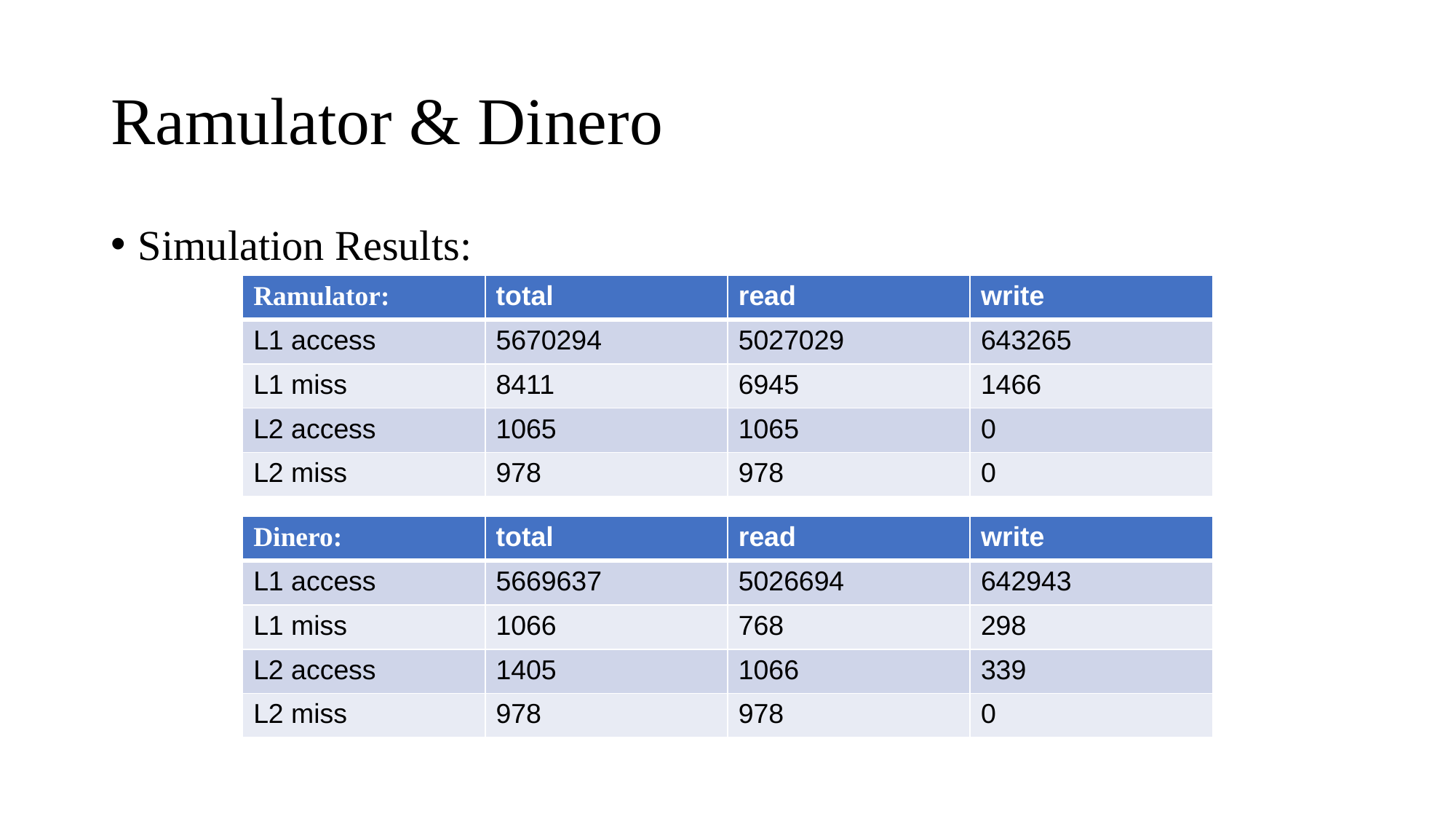

# Ramulator & Dinero
Simulation Results:

| Ramulator: | total | read | write |
| --- | --- | --- | --- |
| L1 access | 5670294 | 5027029 | 643265 |
| L1 miss | 8411 | 6945 | 1466 |
| L2 access | 1065 | 1065 | 0 |
| L2 miss | 978 | 978 | 0 |
| Dinero: | total | read | write |
| --- | --- | --- | --- |
| L1 access | 5669637 | 5026694 | 642943 |
| L1 miss | 1066 | 768 | 298 |
| L2 access | 1405 | 1066 | 339 |
| L2 miss | 978 | 978 | 0 |